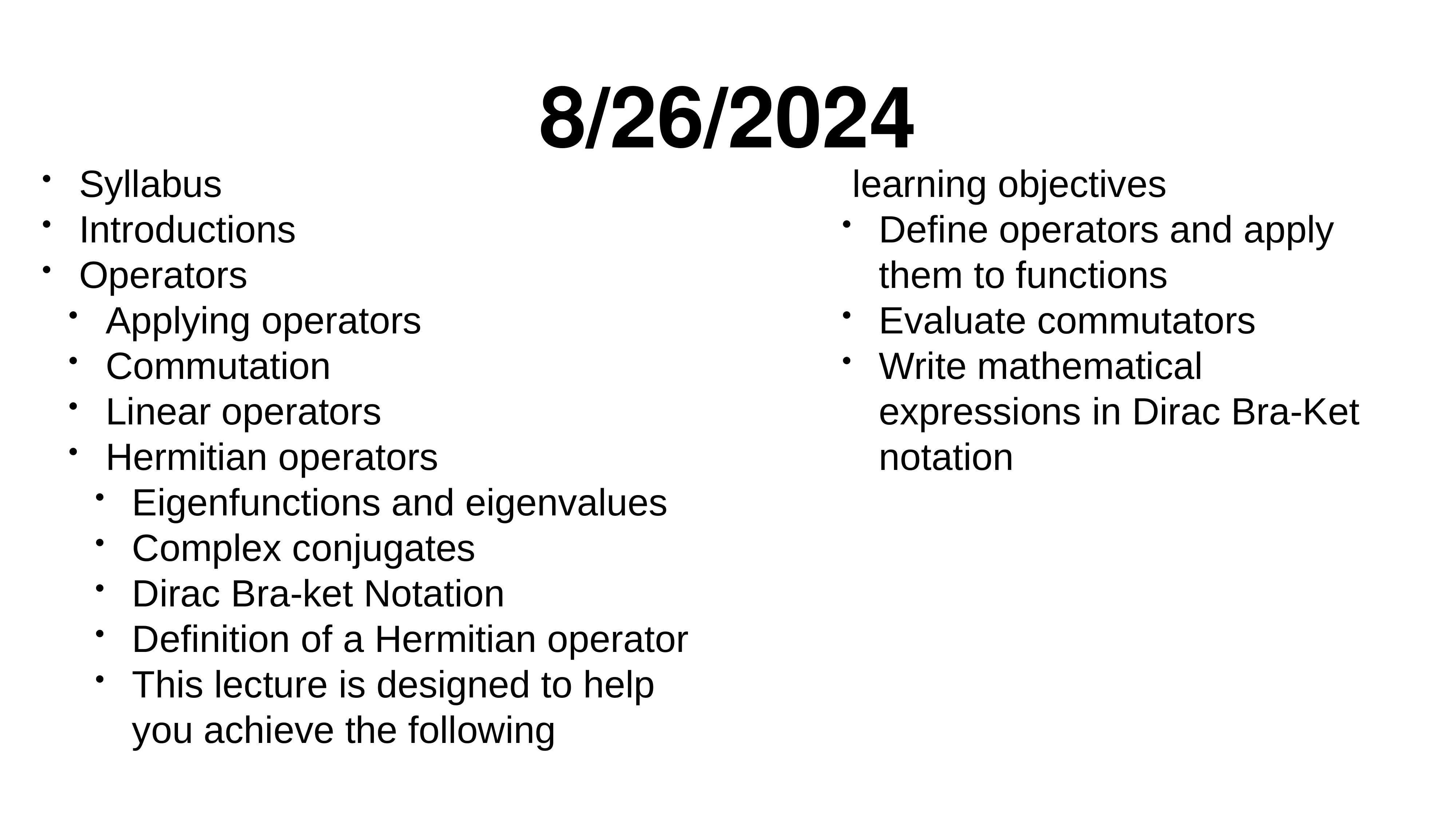

# 8/26/2024
Syllabus
Introductions
Operators
Applying operators
Commutation
Linear operators
Hermitian operators
Eigenfunctions and eigenvalues
Complex conjugates
Dirac Bra-ket Notation
Definition of a Hermitian operator
This lecture is designed to help you achieve the following learning objectives
Define operators and apply them to functions
Evaluate commutators
Write mathematical expressions in Dirac Bra-Ket notation
1